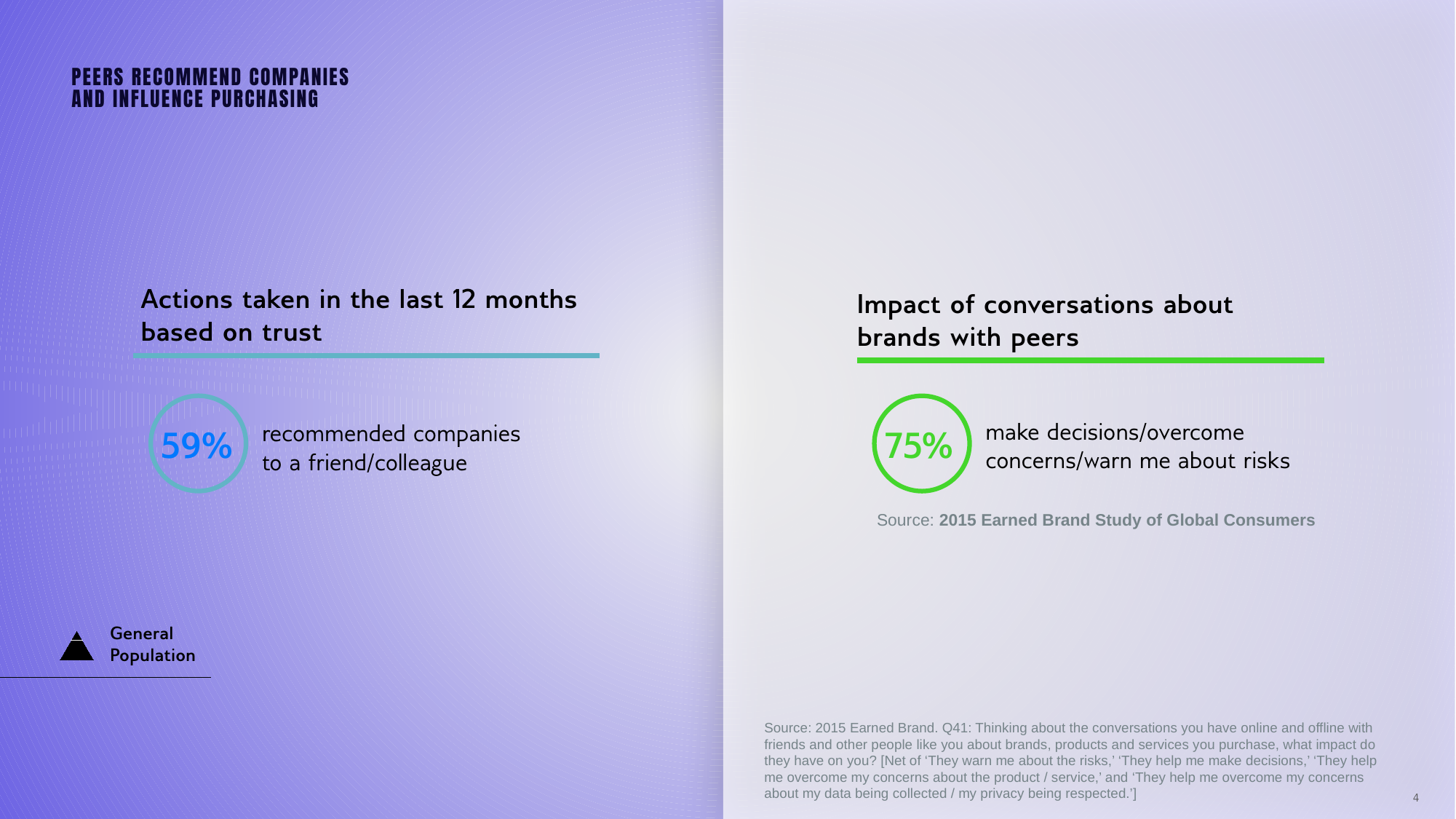

# Peers Recommend Companies and Influence Purchasing
Actions taken in the last 12 months based on trust
Impact of conversations about brands with peers

make decisions/overcome concerns/warn me about risks
59%
recommended companies to a friend/colleague
75%
Source: 2015 Earned Brand Study of Global Consumers
General
Population

Source: 2015 Earned Brand. Q41: Thinking about the conversations you have online and offline with friends and other people like you about brands, products and services you purchase, what impact do they have on you? [Net of ‘They warn me about the risks,’ ‘They help me make decisions,’ ‘They help me overcome my concerns about the product / service,’ and ‘They help me overcome my concerns about my data being collected / my privacy being respected.’]

4